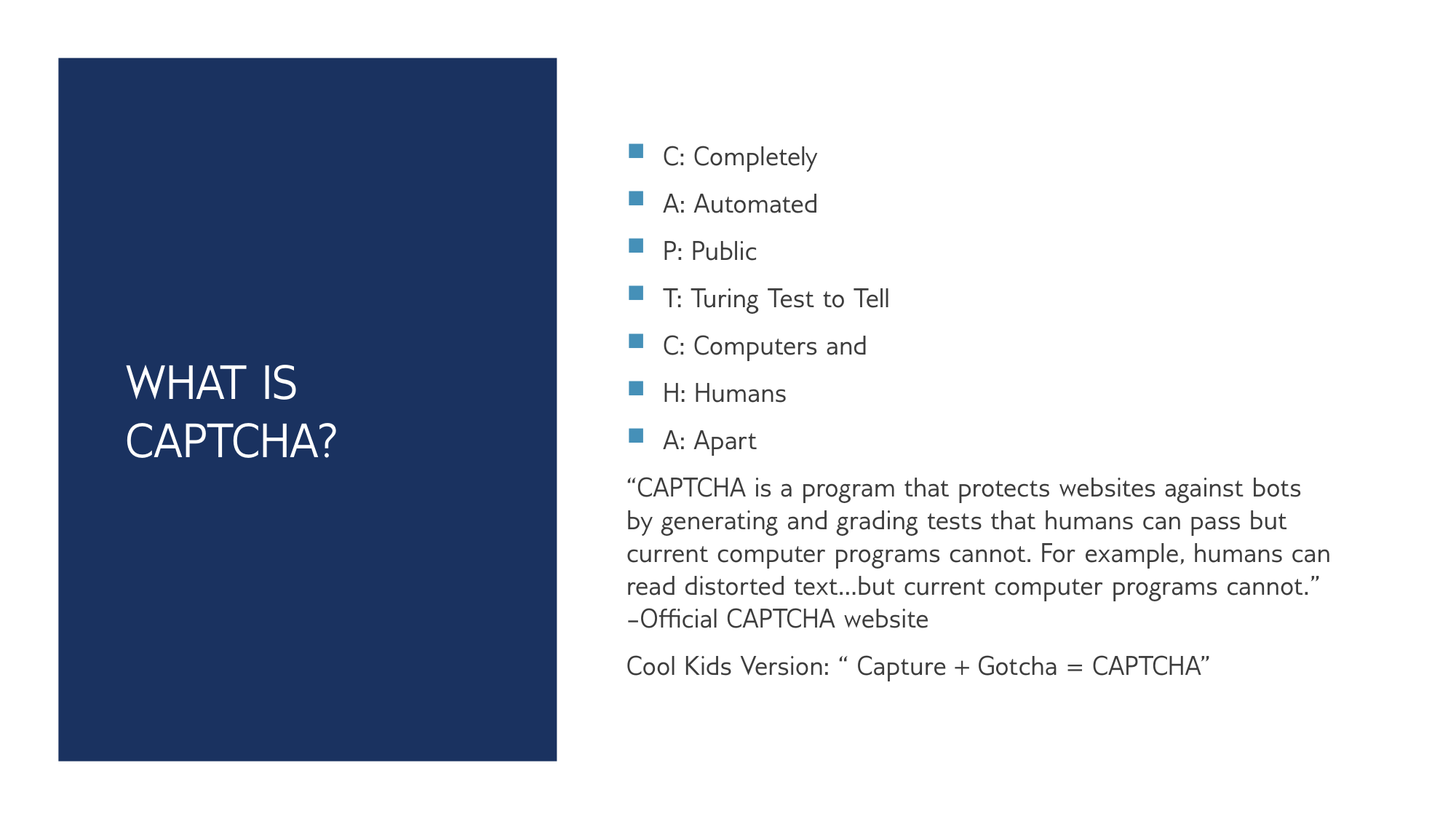

C: Completely
A: Automated
P: Public
T: Turing Test to Tell
C: Computers and
H: Humans
A: Apart
“CAPTCHA is a program that protects websites against bots by generating and grading tests that humans can pass but current computer programs cannot. For example, humans can read distorted text…but current computer programs cannot.” –Official CAPTCHA website
Cool Kids Version: “ Capture + Gotcha = CAPTCHA”
# What is captcha?